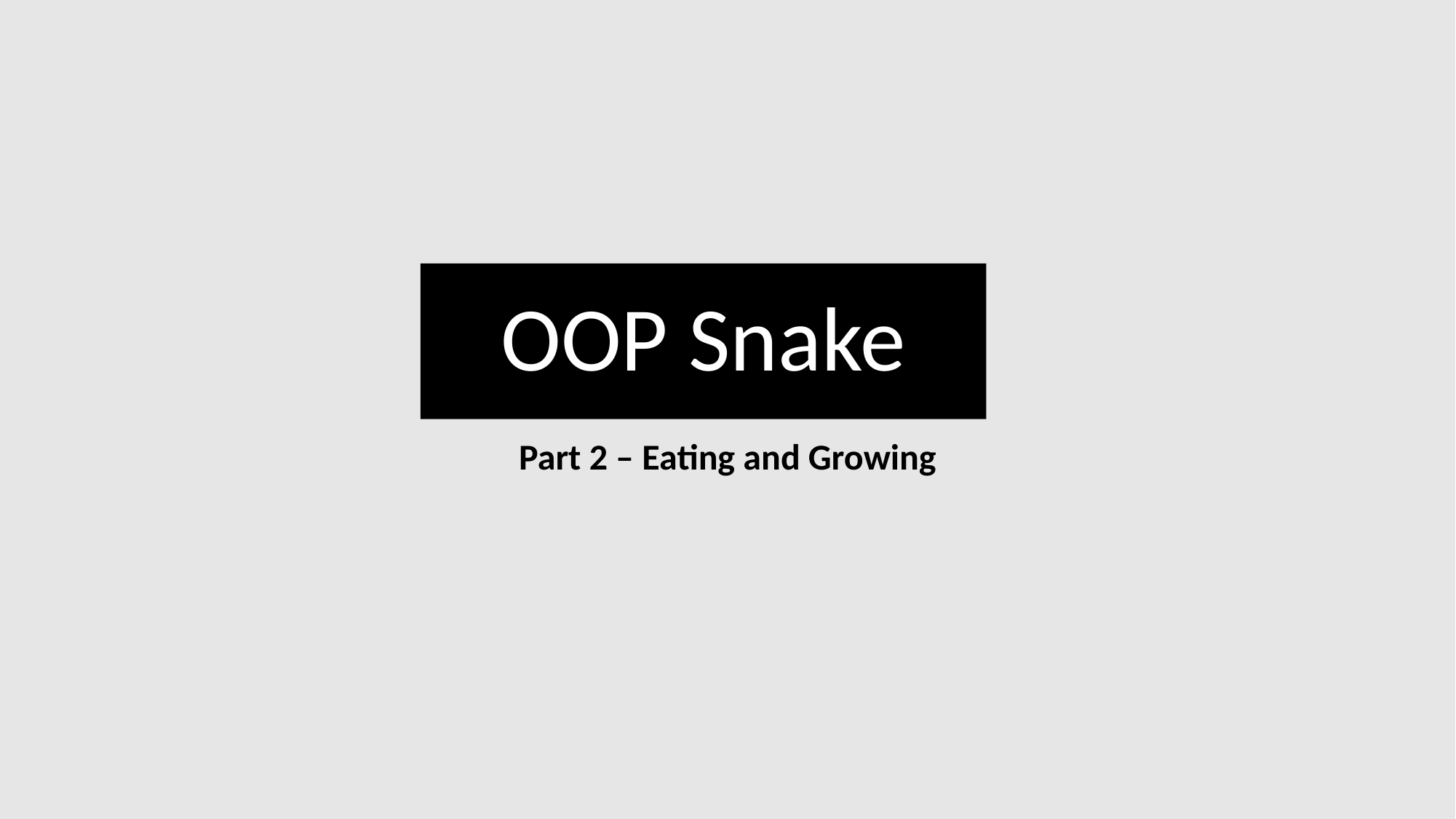

# OOP Snake
Part 2 – Eating and Growing